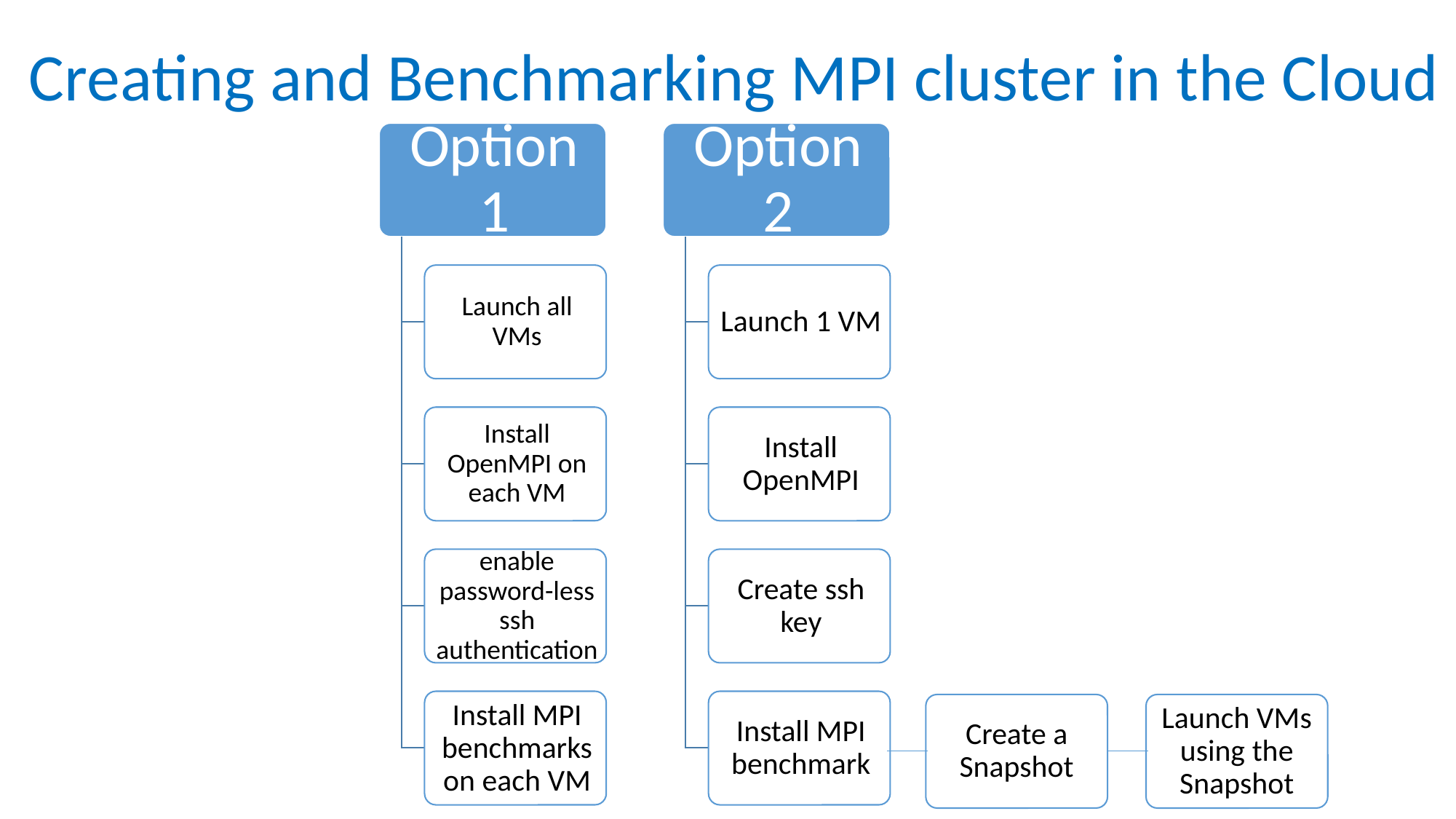

# Creating and Benchmarking MPI cluster in the Cloud
Option1
Launch all VMs
Install OpenMPI on each VM
enable password-less ssh authentication
Install MPI benchmarks on each VM
Option2
Launch 1 VM
Install OpenMPI
Create ssh key
Install MPI benchmark

Create a Snapshot

Launch VMs using the Snapshot